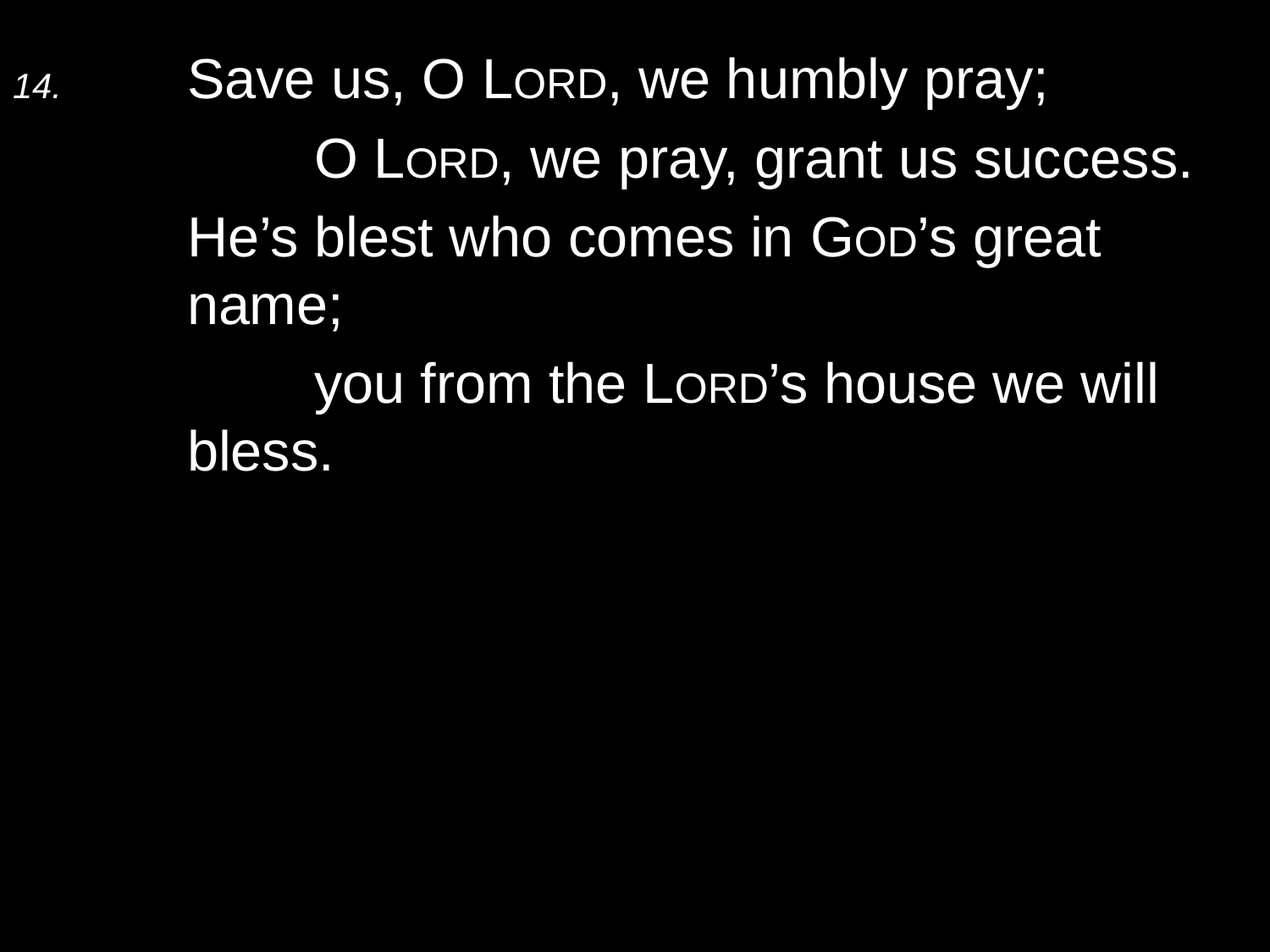

14.	Save us, O Lord, we humbly pray;
		O Lord, we pray, grant us success.
	He’s blest who comes in God’s great name;
		you from the Lord’s house we will bless.